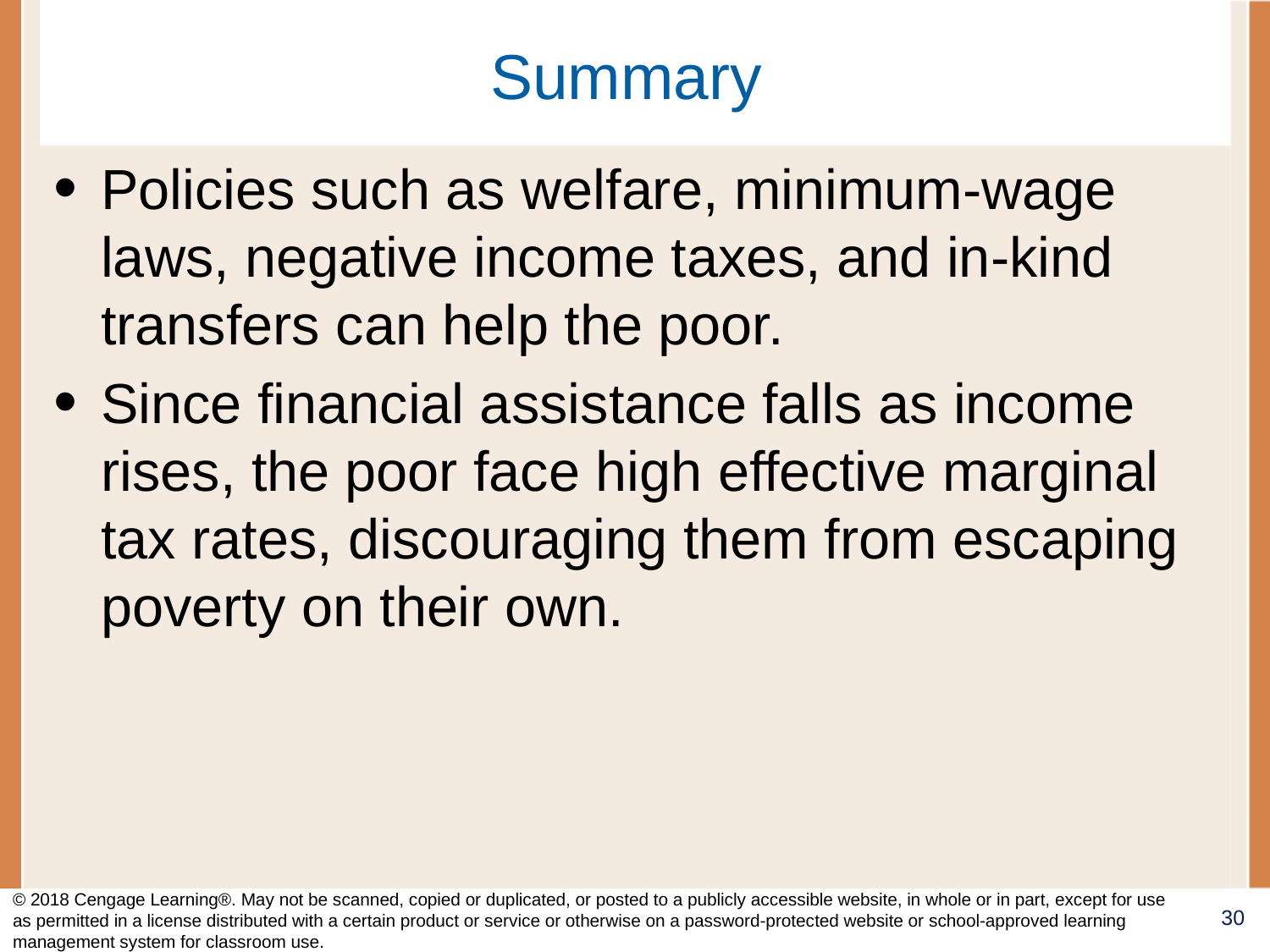

# Summary
Policies such as welfare, minimum-wage laws, negative income taxes, and in-kind transfers can help the poor.
Since financial assistance falls as income rises, the poor face high effective marginal tax rates, discouraging them from escaping poverty on their own.
© 2018 Cengage Learning®. May not be scanned, copied or duplicated, or posted to a publicly accessible website, in whole or in part, except for use as permitted in a license distributed with a certain product or service or otherwise on a password-protected website or school-approved learning management system for classroom use.
30